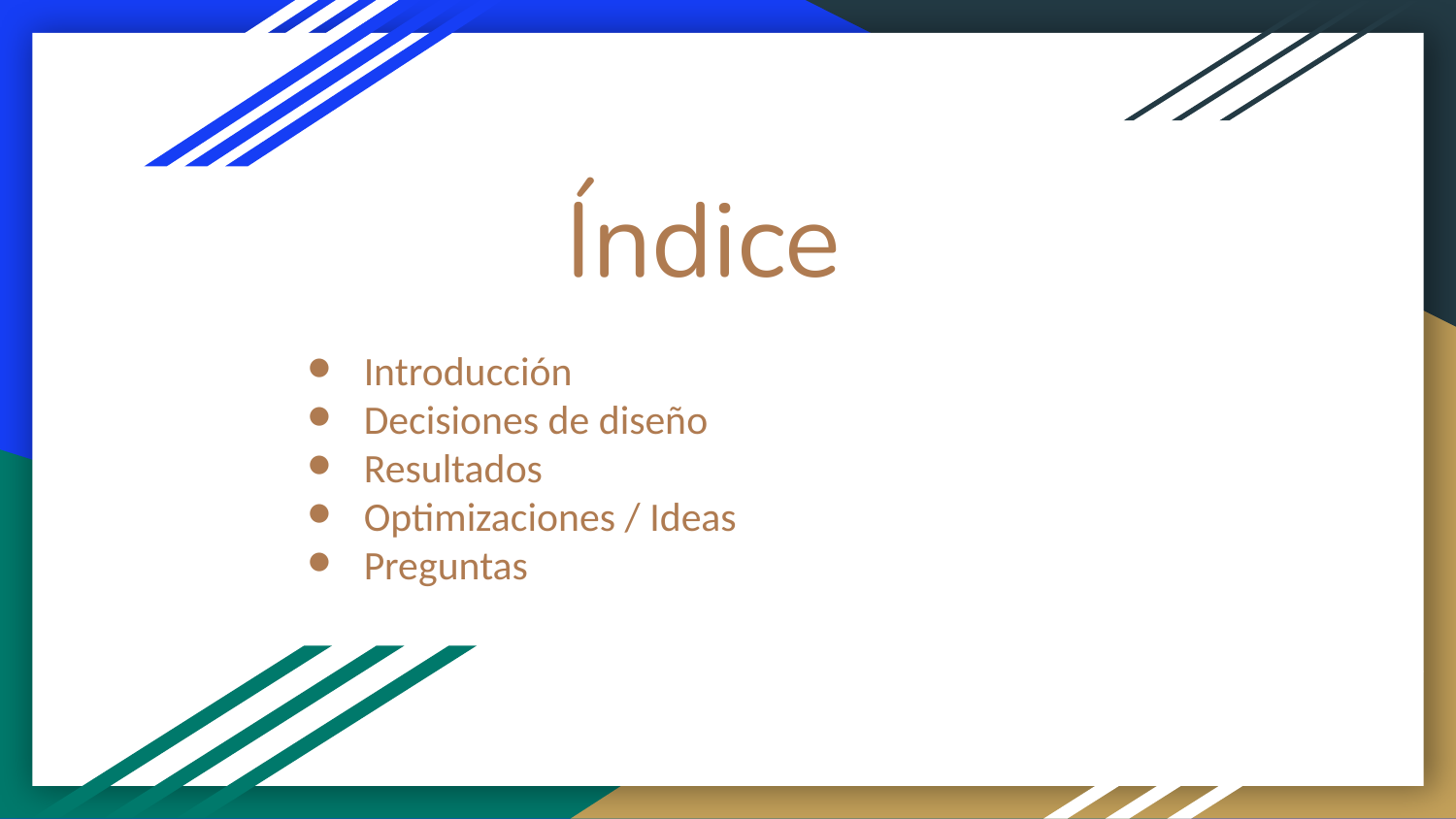

# Índice
Introducción
Decisiones de diseño
Resultados
Optimizaciones / Ideas
Preguntas